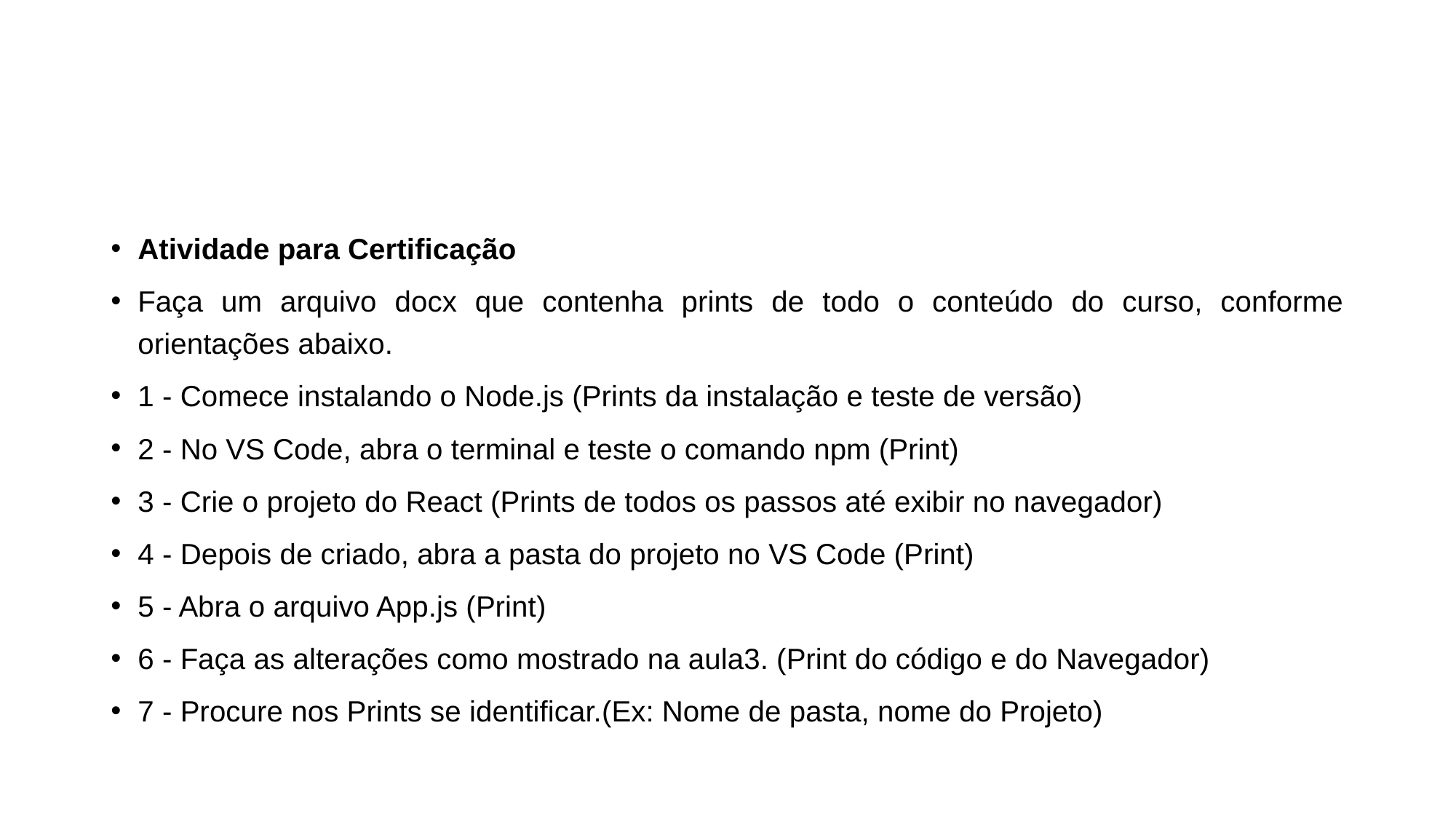

#
Atividade para Certificação
Faça um arquivo docx que contenha prints de todo o conteúdo do curso, conforme orientações abaixo.
1 - Comece instalando o Node.js (Prints da instalação e teste de versão)
2 - No VS Code, abra o terminal e teste o comando npm (Print)
3 - Crie o projeto do React (Prints de todos os passos até exibir no navegador)
4 - Depois de criado, abra a pasta do projeto no VS Code (Print)
5 - Abra o arquivo App.js (Print)
6 - Faça as alterações como mostrado na aula3. (Print do código e do Navegador)
7 - Procure nos Prints se identificar.(Ex: Nome de pasta, nome do Projeto)